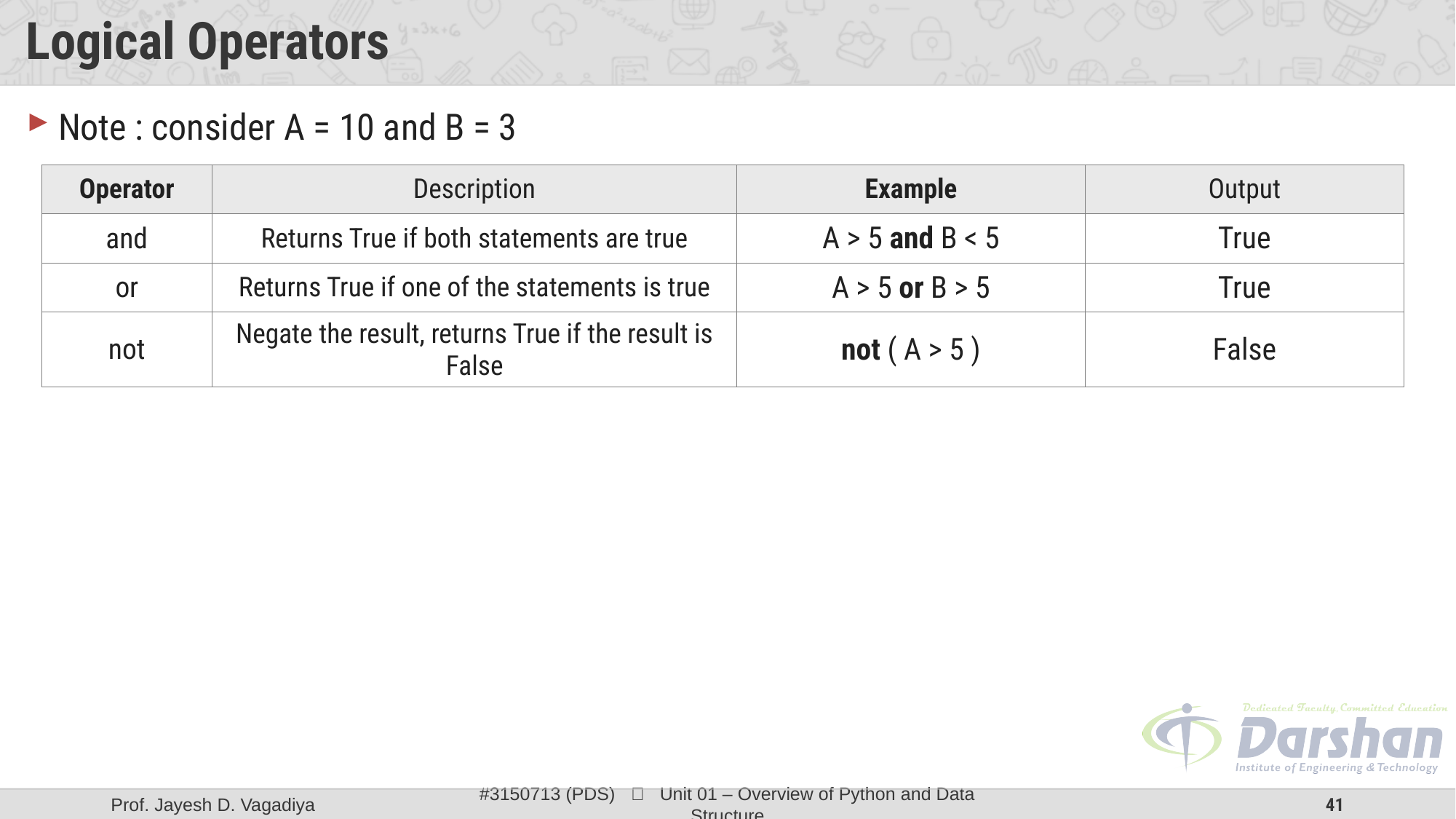

# Logical Operators
Note : consider A = 10 and B = 3
| Operator | Description | Example | Output |
| --- | --- | --- | --- |
| and | Returns True if both statements are true | A > 5 and B < 5 | True |
| or | Returns True if one of the statements is true | A > 5 or B > 5 | True |
| not | Negate the result, returns True if the result is False | not ( A > 5 ) | False |